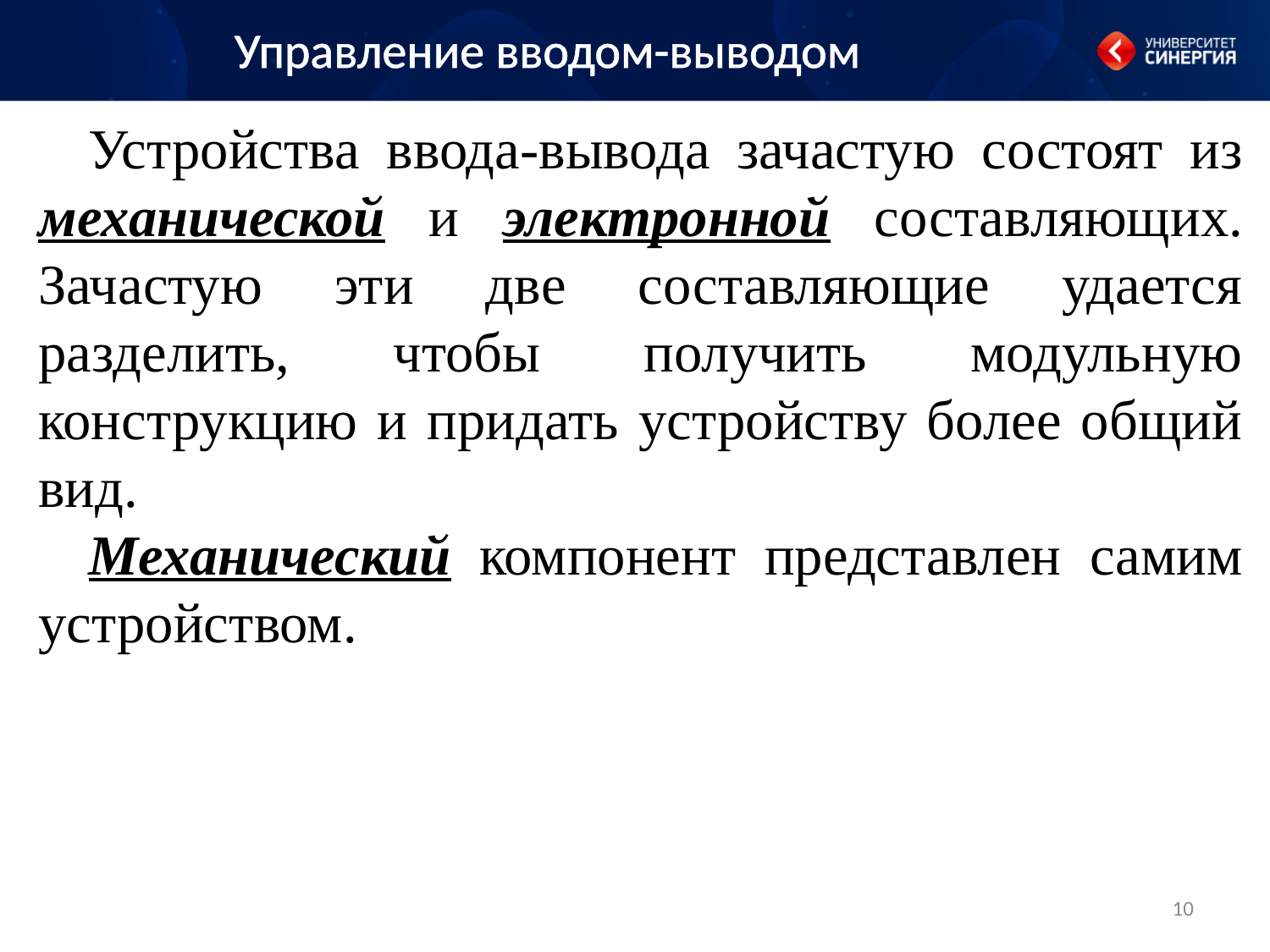

Управление вводом-выводом
Устройства ввода-вывода зачастую состоят из механической и электронной составляющих. Зачастую эти две составляющие удается разделить, чтобы получить модульную конструкцию и придать устройству более общий вид.
Механический компонент представлен самим устройством.
10